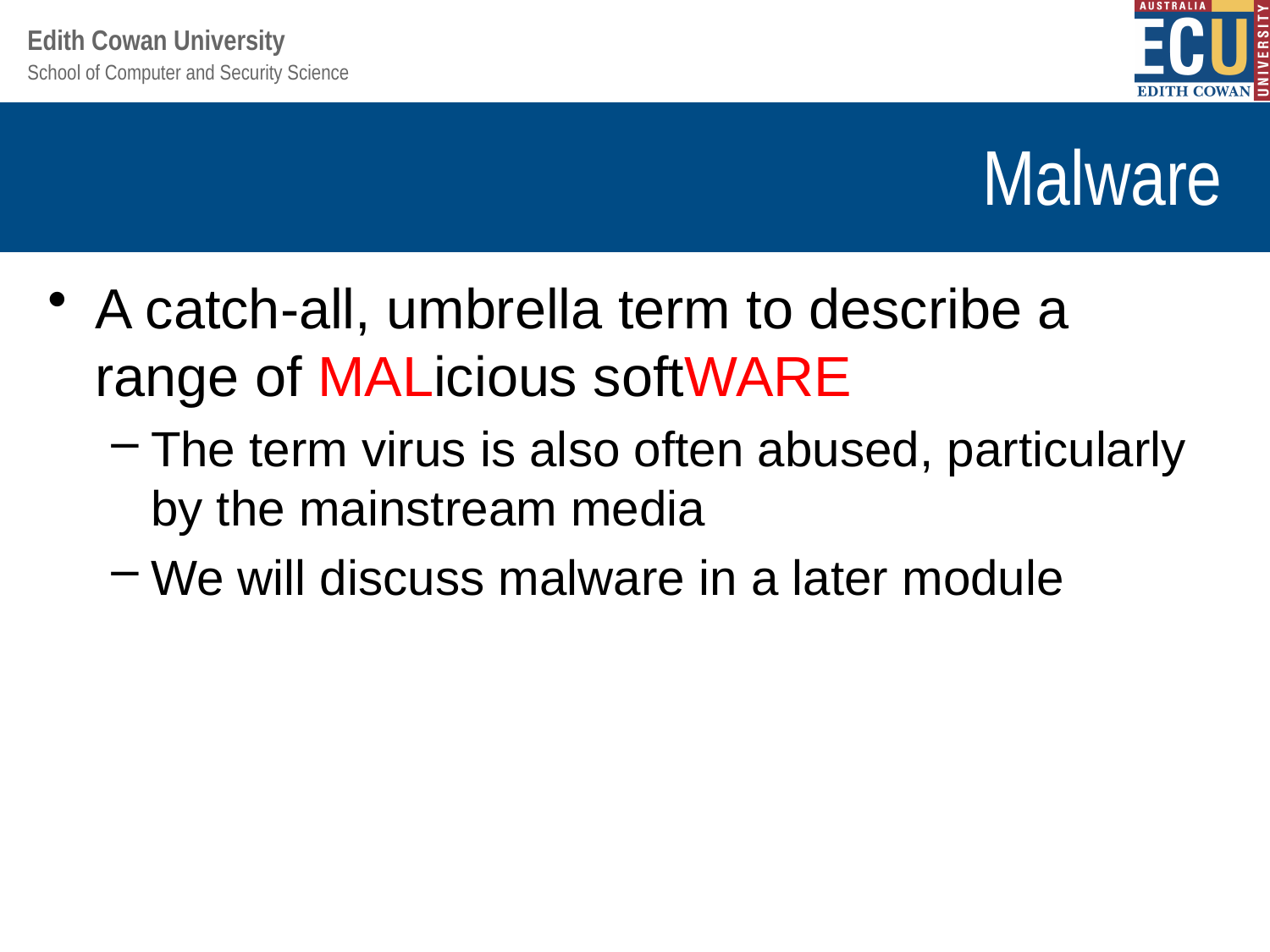

# Malware
A catch-all, umbrella term to describe a range of MALicious softWARE
The term virus is also often abused, particularly by the mainstream media
We will discuss malware in a later module